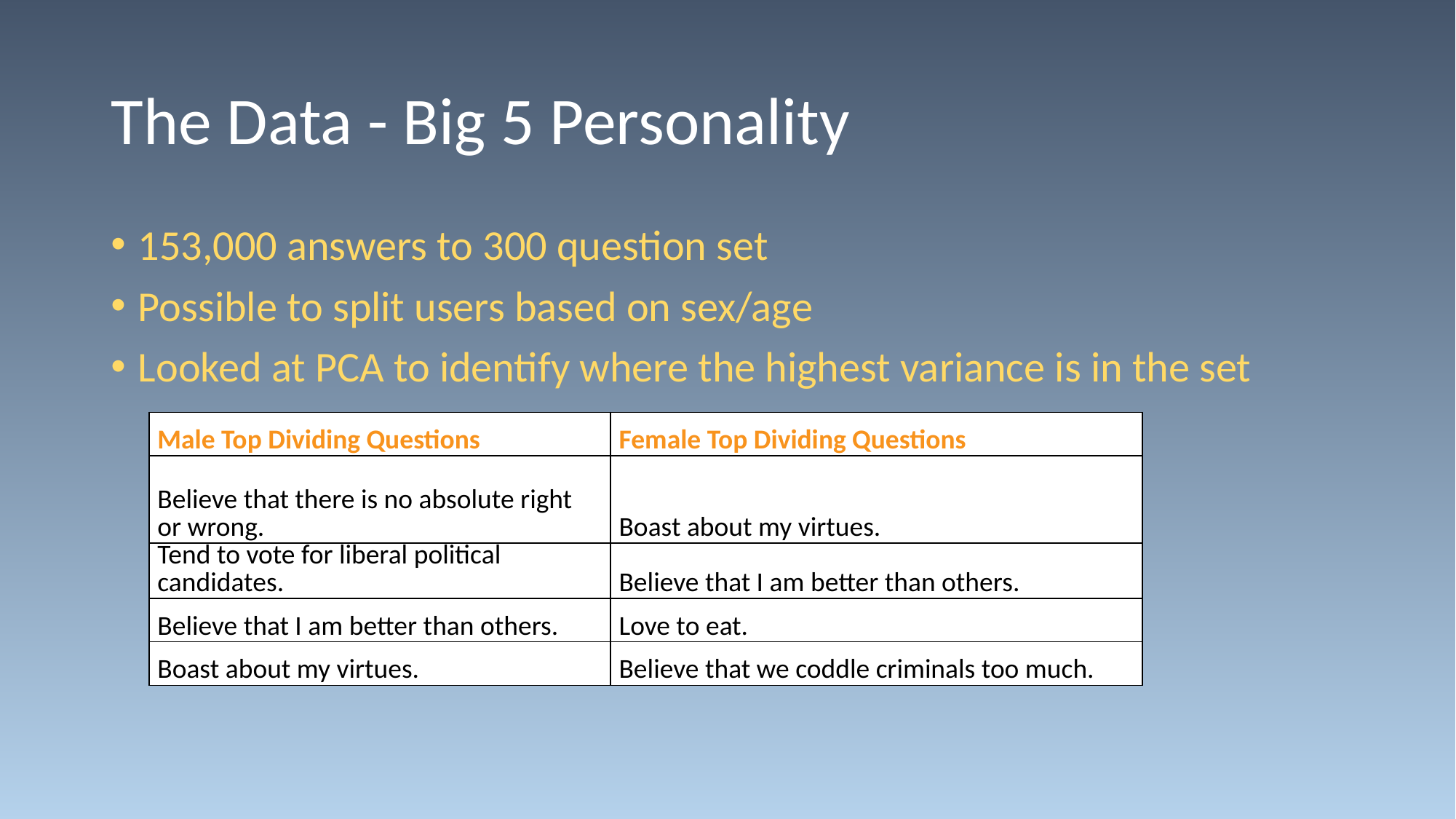

# The Data - Big 5 Personality
153,000 answers to 300 question set
Possible to split users based on sex/age
Looked at PCA to identify where the highest variance is in the set

| Male Top Dividing Questions | Female Top Dividing Questions |
| --- | --- |
| Believe that there is no absolute right or wrong. | Boast about my virtues. |
| Tend to vote for liberal political candidates. | Believe that I am better than others. |
| Believe that I am better than others. | Love to eat. |
| Boast about my virtues. | Believe that we coddle criminals too much. |